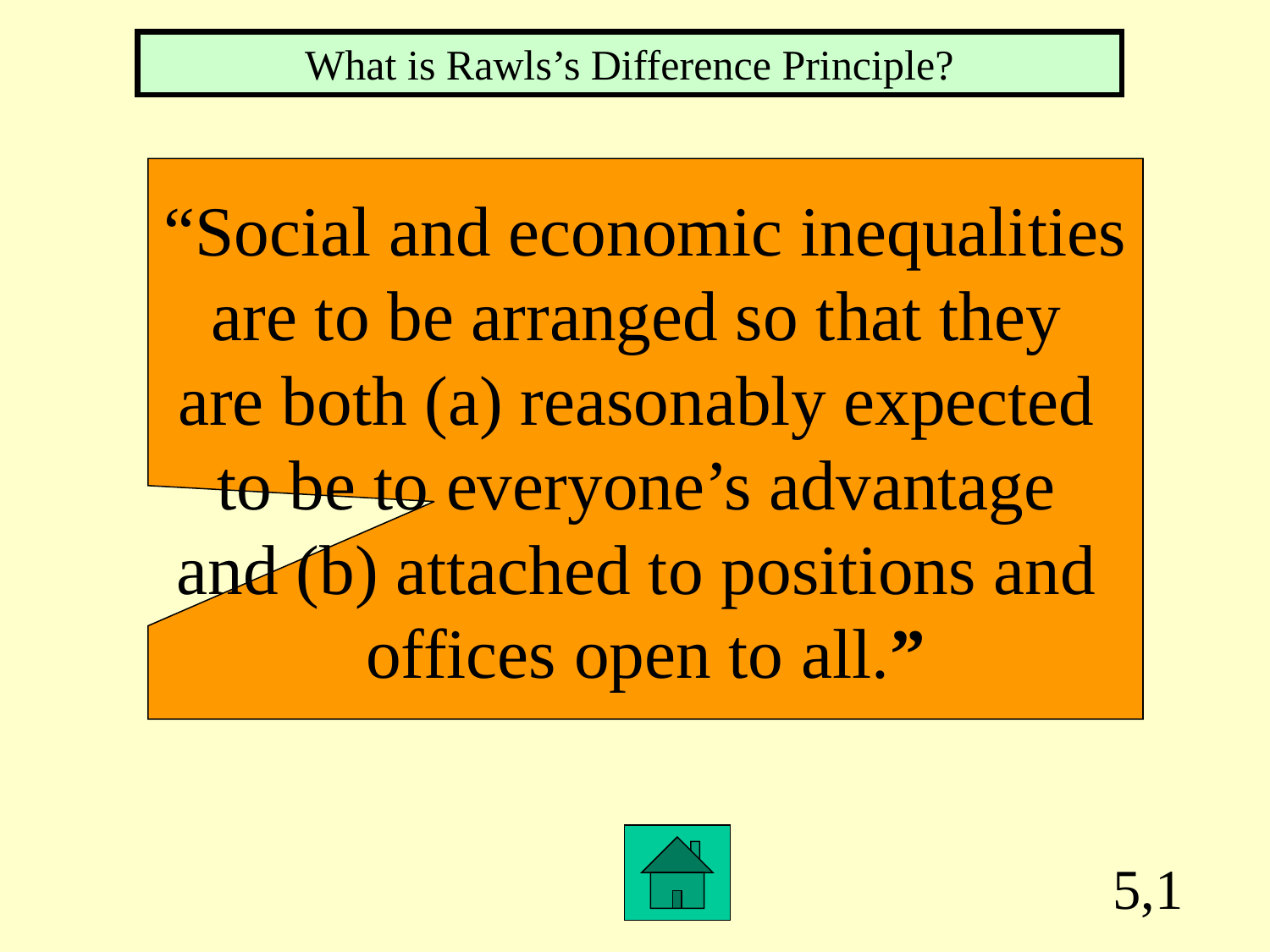

What is Rawls’s Difference Principle?
“Social and economic inequalities
are to be arranged so that they
are both (a) reasonably expected
to be to everyone’s advantage
and (b) attached to positions and
offices open to all.”

5,1